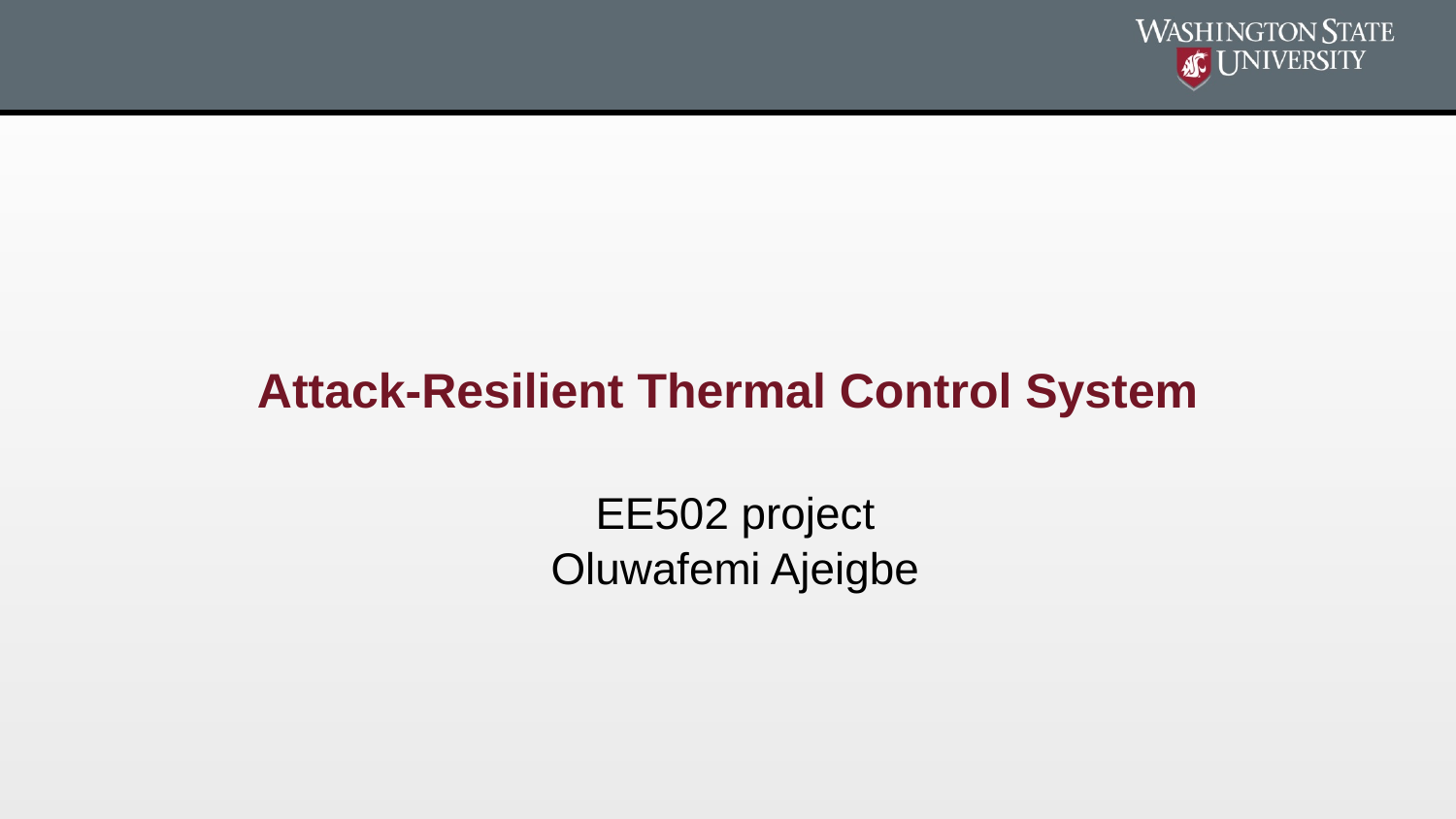

# Attack-Resilient Thermal Control System
EE502 project
Oluwafemi Ajeigbe